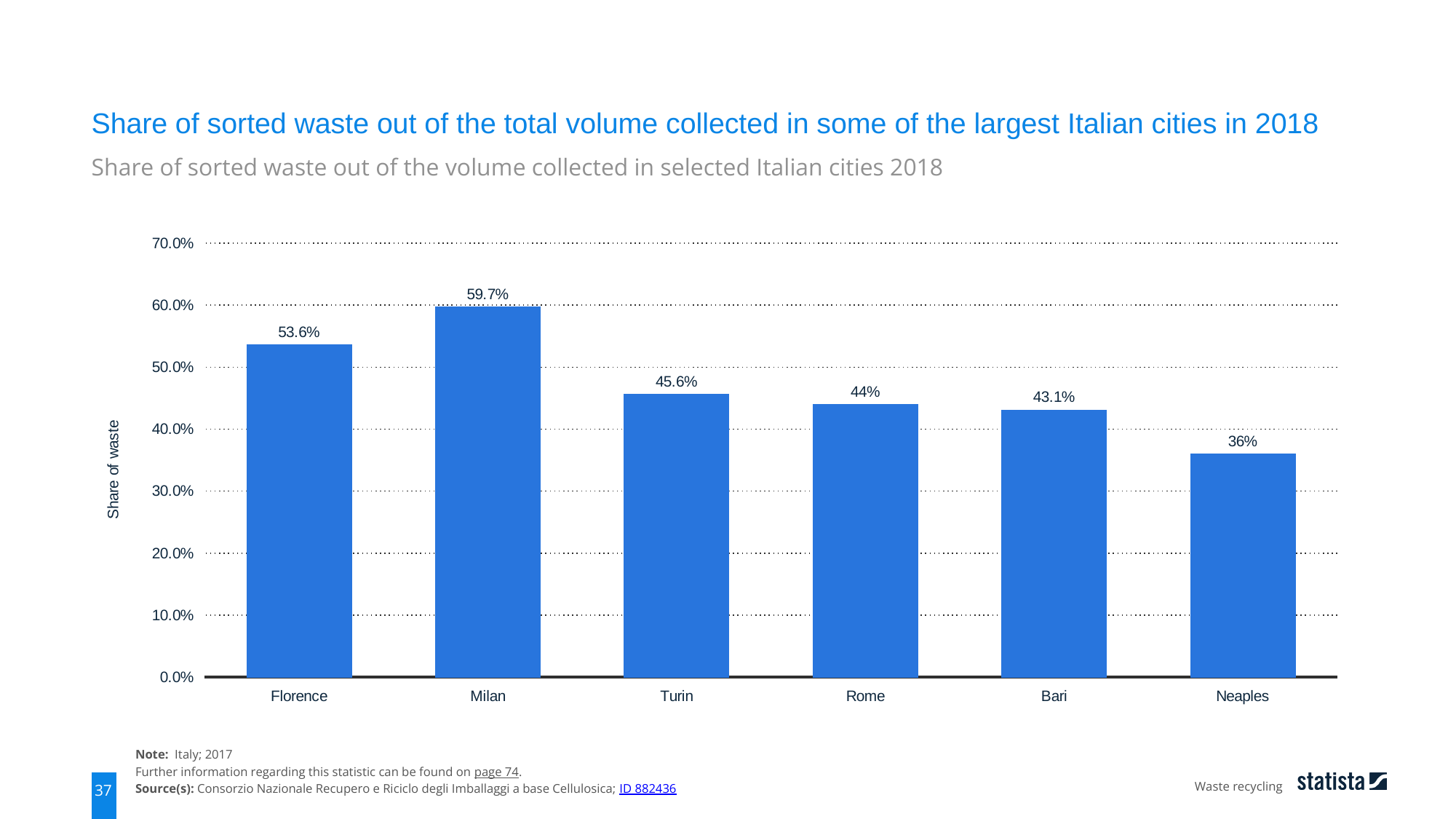

Share of sorted waste out of the total volume collected in some of the largest Italian cities in 2018
Share of sorted waste out of the volume collected in selected Italian cities 2018

### Chart

| Category | data |
|---|---|
| Florence | 0.536 |
| Milan | 0.597 |
| Turin | 0.456 |
| Rome | 0.44 |
| Bari | 0.431 |
| Neaples | 0.36 |
Note:  Italy; 2017
Further information regarding this statistic can be found on page 74.
Source(s): Consorzio Nazionale Recupero e Riciclo degli Imballaggi a base Cellulosica; ID 882436
Waste recycling

37